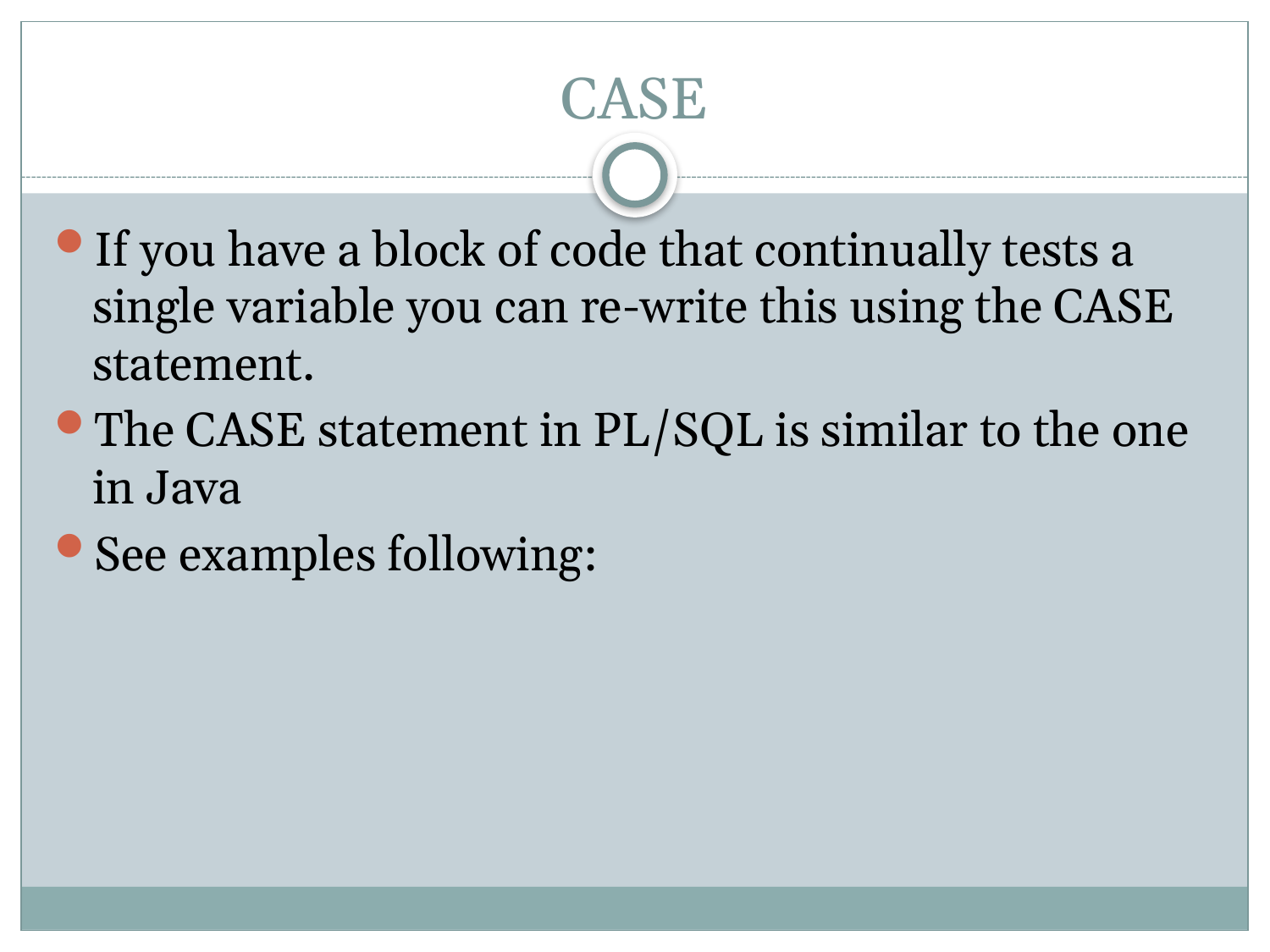

# CASE
If you have a block of code that continually tests a single variable you can re-write this using the CASE statement.
The CASE statement in PL/SQL is similar to the one in Java
See examples following: